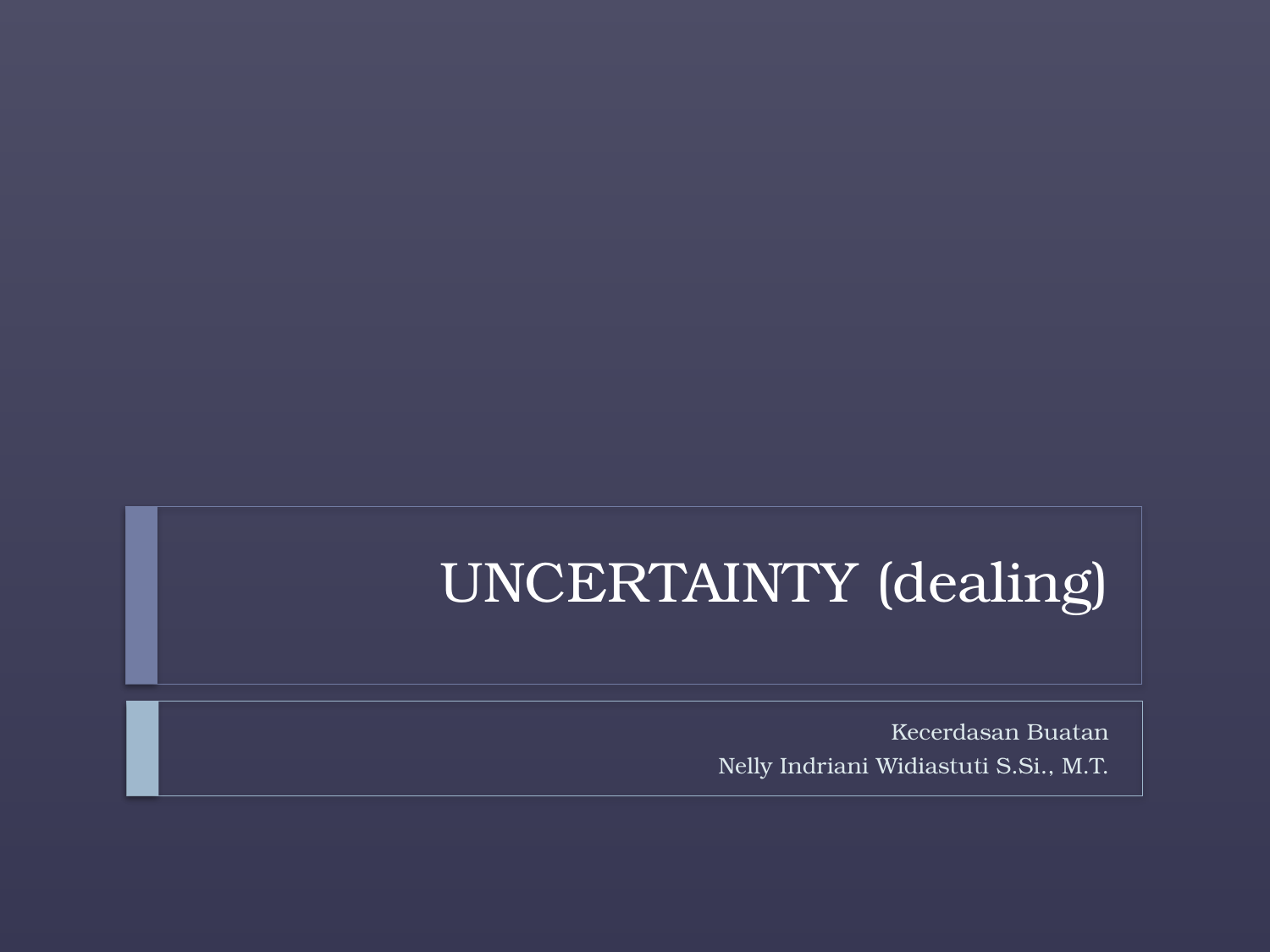

# UNCERTAINTY (dealing)
Kecerdasan Buatan
Nelly Indriani Widiastuti S.Si., M.T.